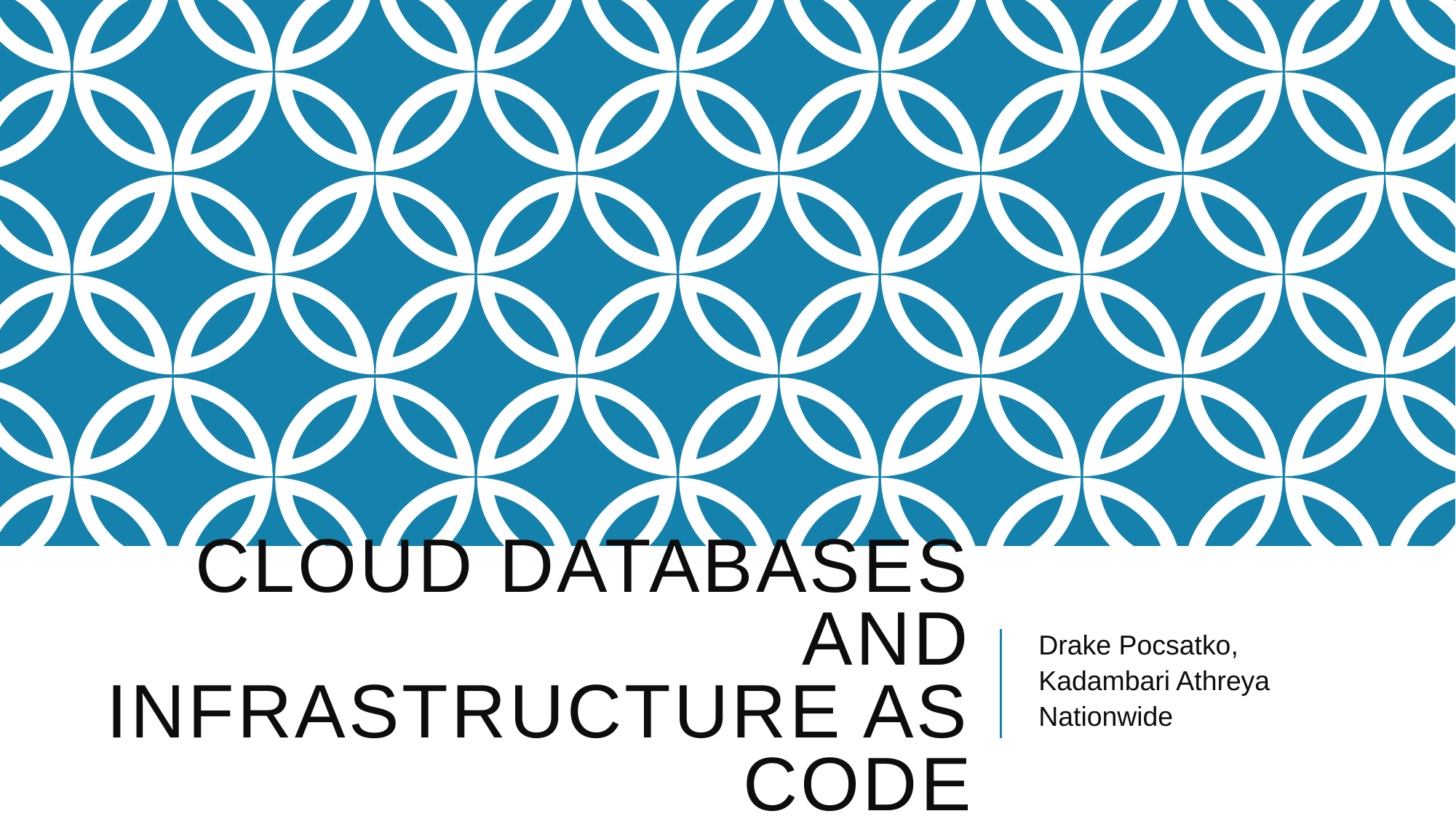

# Cloud Databases and Infrastructure as Code
Drake Pocsatko,
Kadambari Athreya
Nationwide